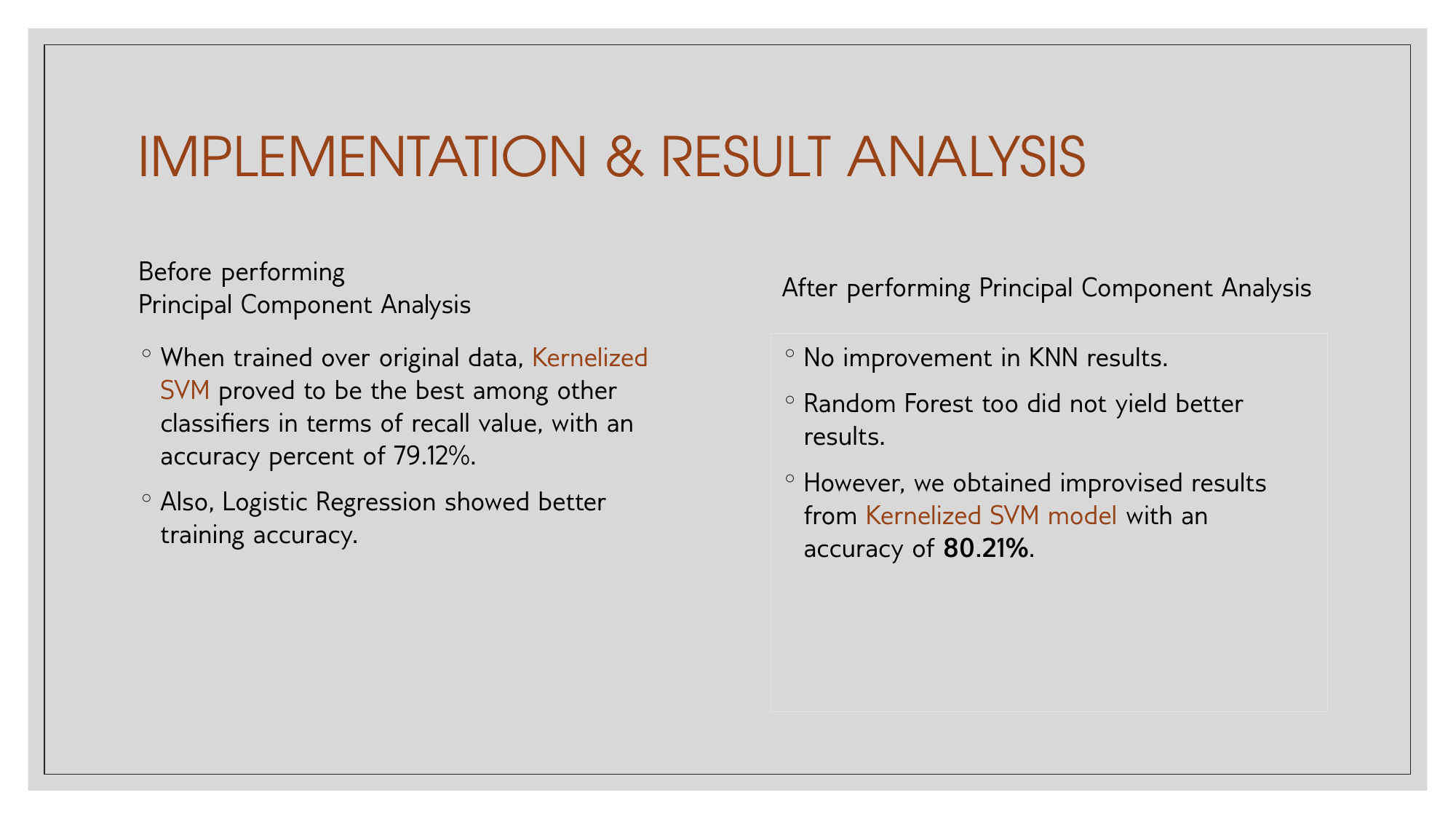

# IMPLEMENTATION & RESULT ANALYSIS
Before performing Principal Component Analysis
After performing Principal Component Analysis
No improvement in KNN results.
Random Forest too did not yield better results.
However, we obtained improvised results from Kernelized SVM model with an accuracy of 80.21%.
When trained over original data, Kernelized SVM proved to be the best among other classifiers in terms of recall value, with an accuracy percent of 79.12%.
Also, Logistic Regression showed better training accuracy.